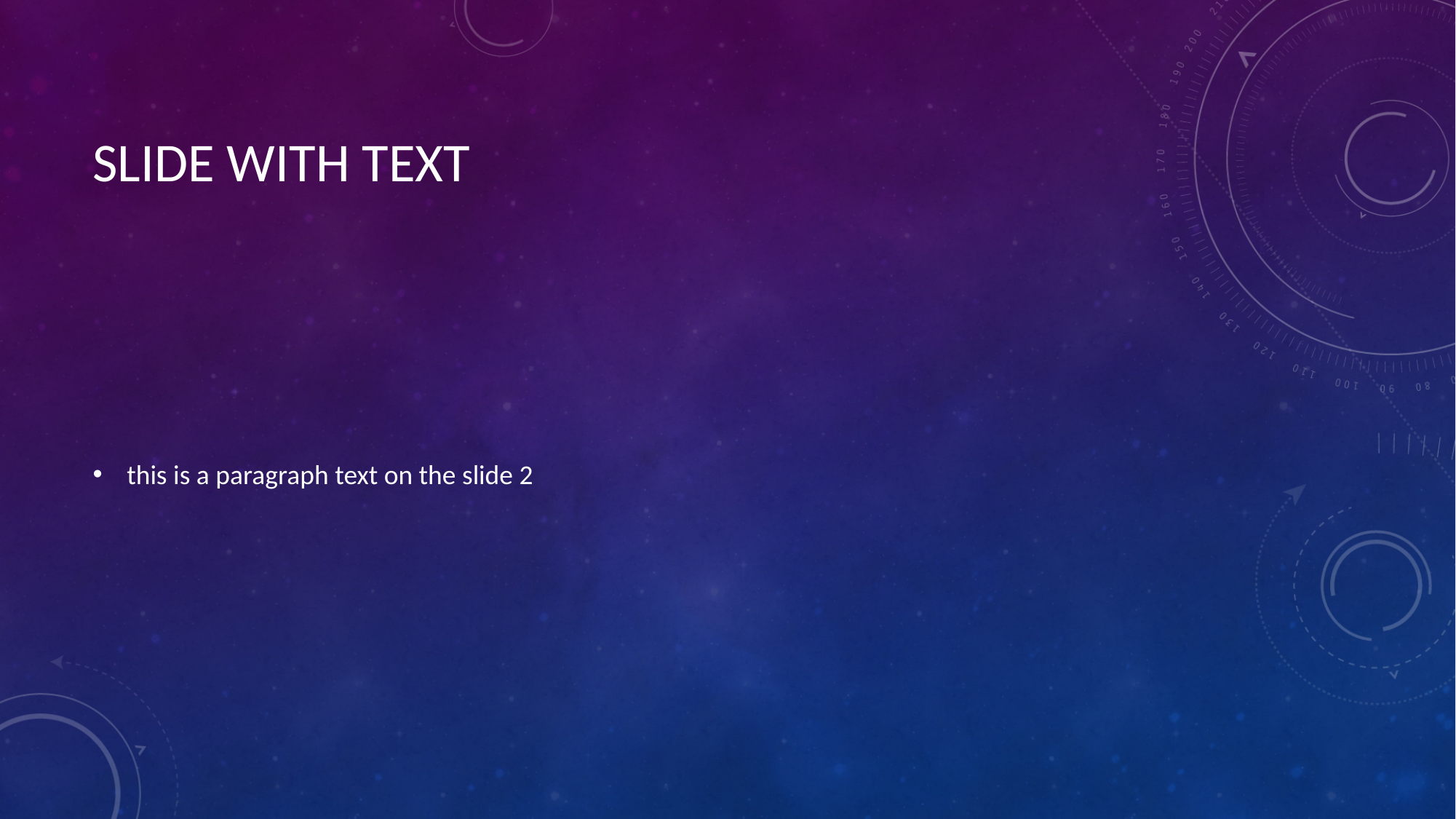

# Slide with Text
this is a paragraph text on the slide 2